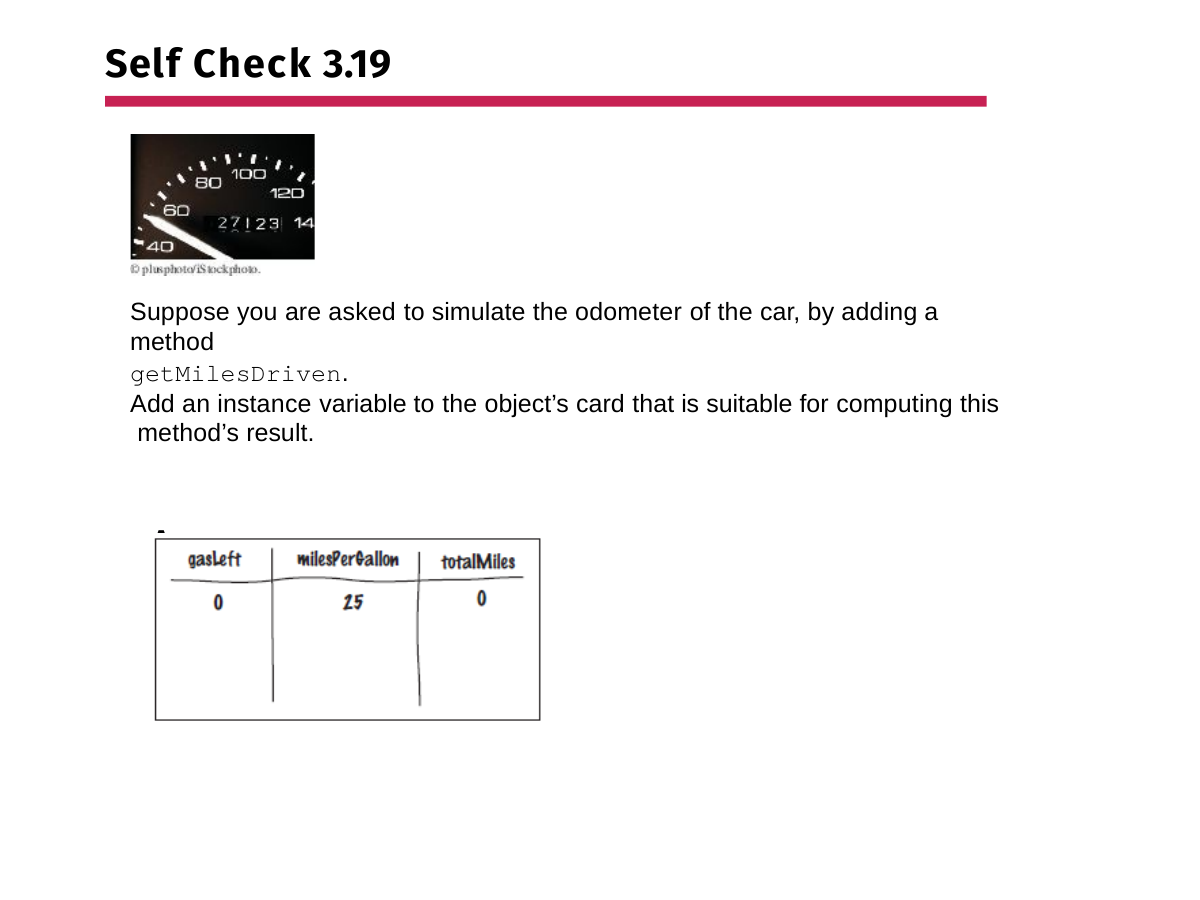

# Self Check 3.19

Suppose you are asked to simulate the odometer of the car, by adding a method
getMilesDriven.
Add an instance variable to the object’s card that is suitable for computing this  method’s result.

Answer: